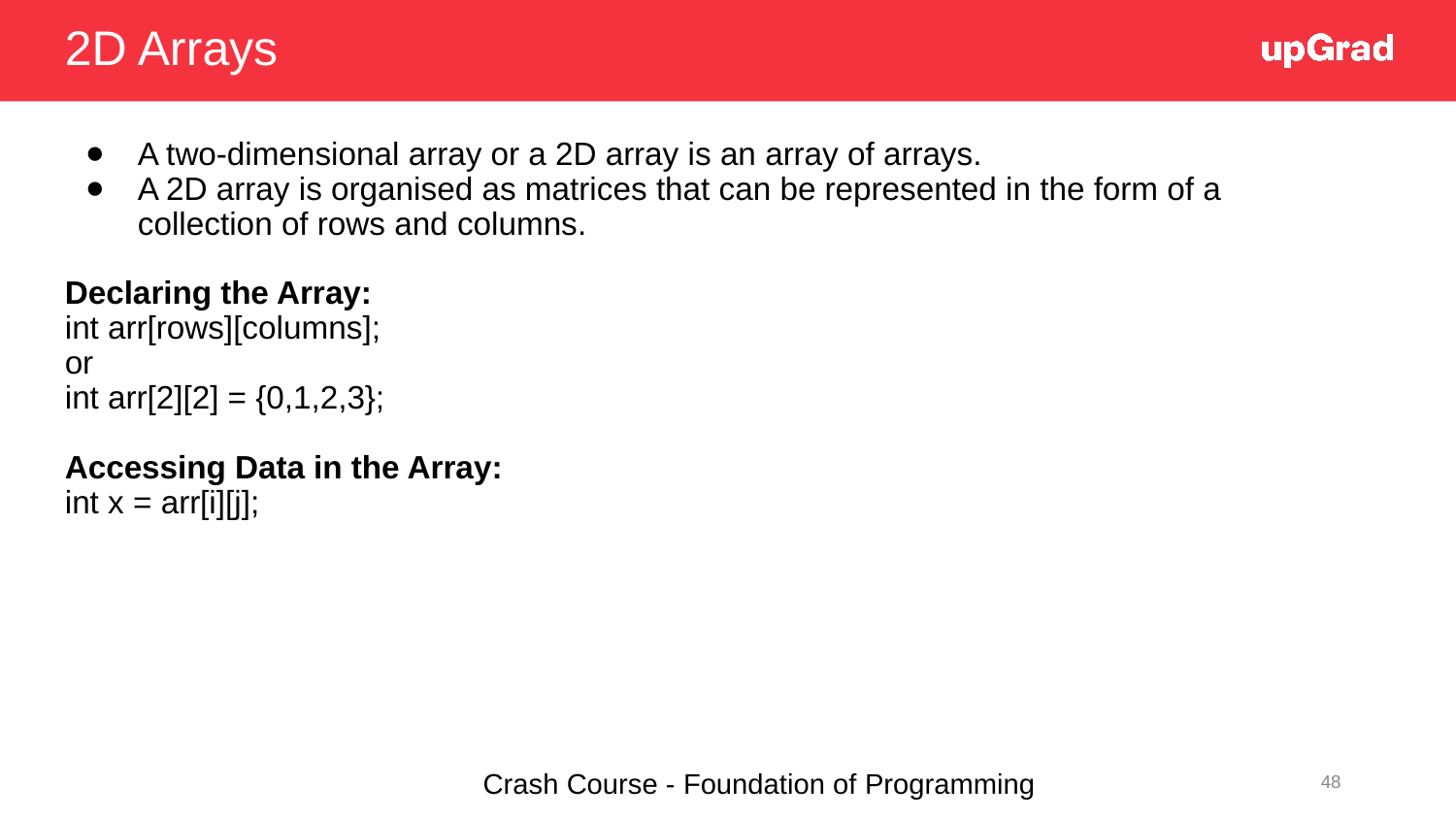

# 2D Arrays
A two-dimensional array or a 2D array is an array of arrays.
A 2D array is organised as matrices that can be represented in the form of a collection of rows and columns.

Declaring the Array:
int arr[rows][columns];
or
int arr[2][2] = {0,1,2,3};

Accessing Data in the Array:
int x = arr[i][j];
48
Crash Course - Foundation of Programming